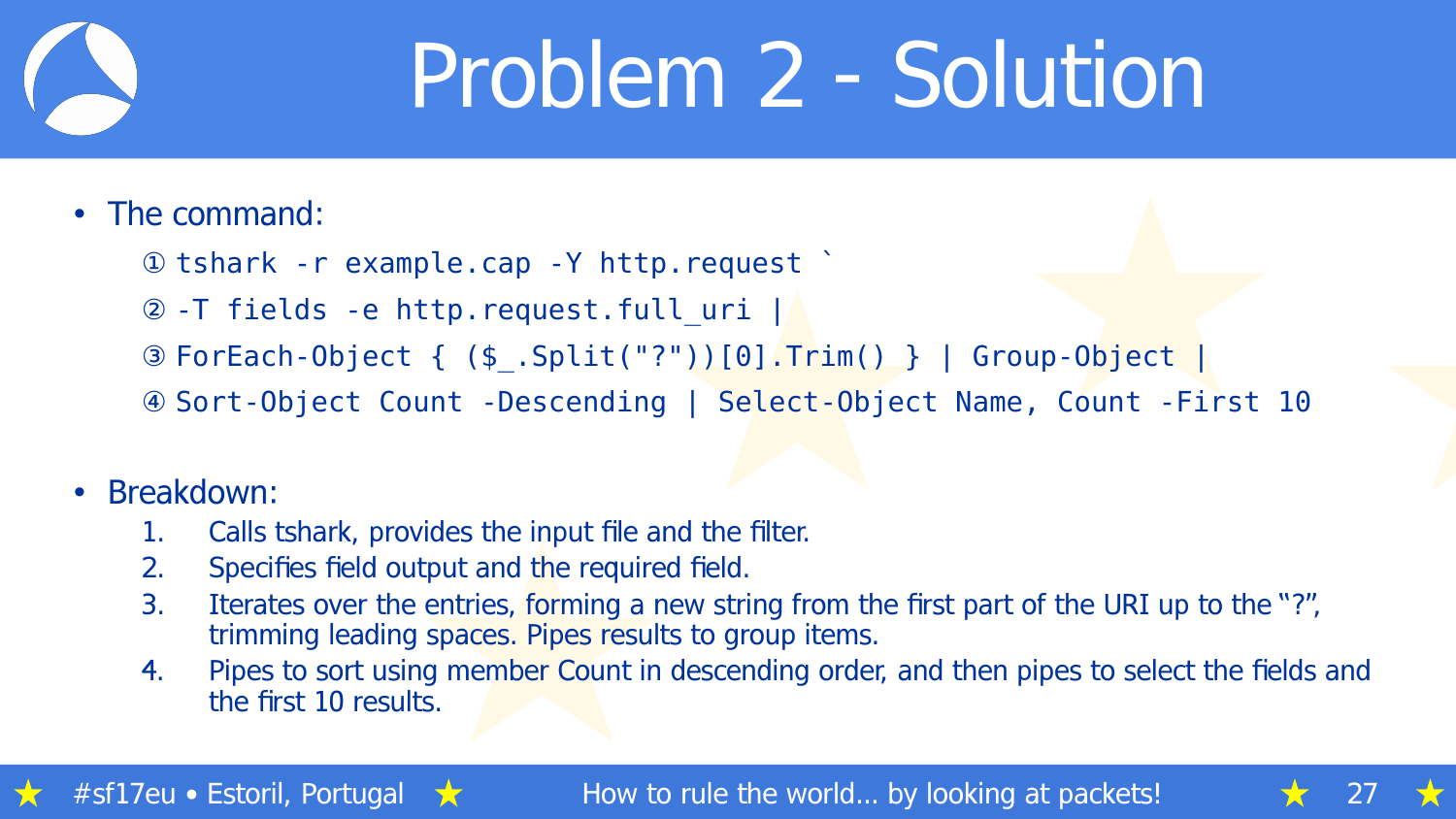

# Problem 2 - Solution
The command:
① tshark -r example.cap -Y http.request `
② -T fields -e http.request.full_uri |
③ ForEach-Object { ($_.Split("?"))[0].Trim() } | Group-Object |
④ Sort-Object Count -Descending | Select-Object Name, Count -First 10

Breakdown:
Calls tshark, provides the input file and the filter.
Specifies field output and the required field.
Iterates over the entries, forming a new string from the first part of the URI up to the “?”, trimming leading spaces. Pipes results to group items.
Pipes to sort using member Count in descending order, and then pipes to select the fields and the first 10 results.